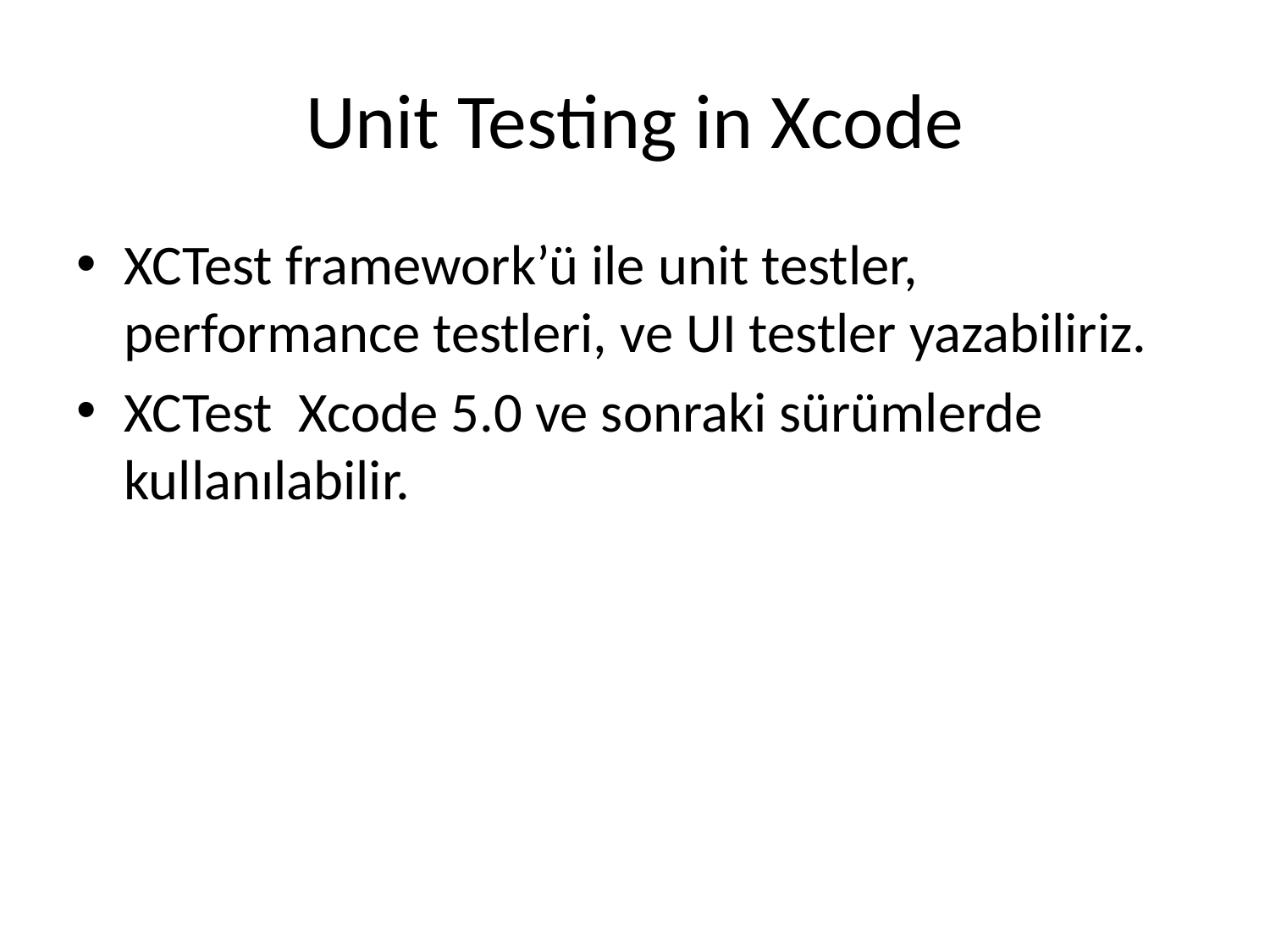

# Unit Testing in Xcode
XCTest framework’ü ile unit testler, performance testleri, ve UI testler yazabiliriz.
XCTest  Xcode 5.0 ve sonraki sürümlerde kullanılabilir.